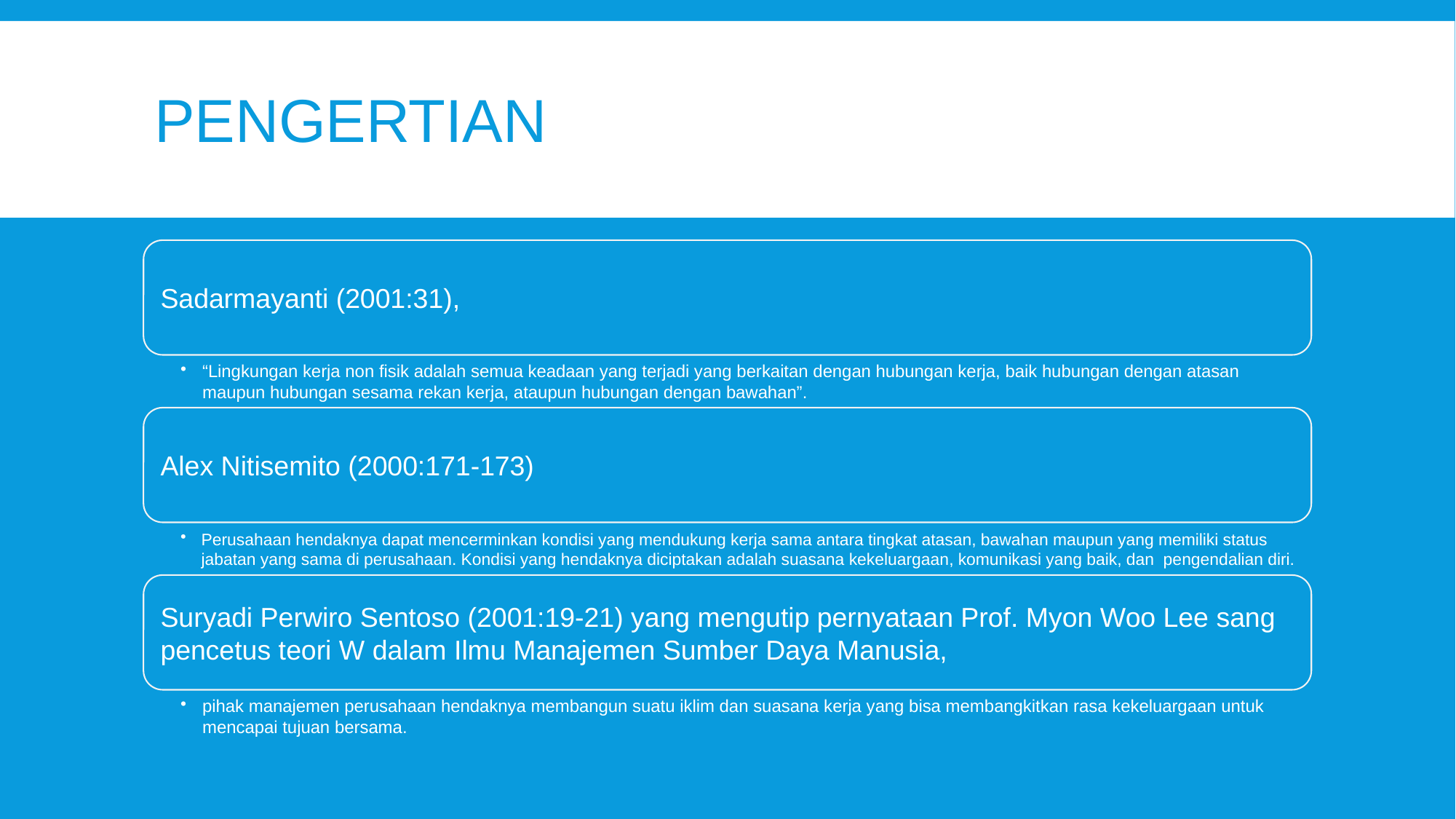

# pengertian
Sadarmayanti (2001:31),
“Lingkungan kerja non fisik adalah semua keadaan yang terjadi yang berkaitan dengan hubungan kerja, baik hubungan dengan atasan maupun hubungan sesama rekan kerja, ataupun hubungan dengan bawahan”.
Alex Nitisemito (2000:171-173)
Perusahaan hendaknya dapat mencerminkan kondisi yang mendukung kerja sama antara tingkat atasan, bawahan maupun yang memiliki status jabatan yang sama di perusahaan. Kondisi yang hendaknya diciptakan adalah suasana kekeluargaan, komunikasi yang baik, dan  pengendalian diri.
Suryadi Perwiro Sentoso (2001:19-21) yang mengutip pernyataan Prof. Myon Woo Lee sang pencetus teori W dalam Ilmu Manajemen Sumber Daya Manusia,
pihak manajemen perusahaan hendaknya membangun suatu iklim dan suasana kerja yang bisa membangkitkan rasa kekeluargaan untuk mencapai tujuan bersama.